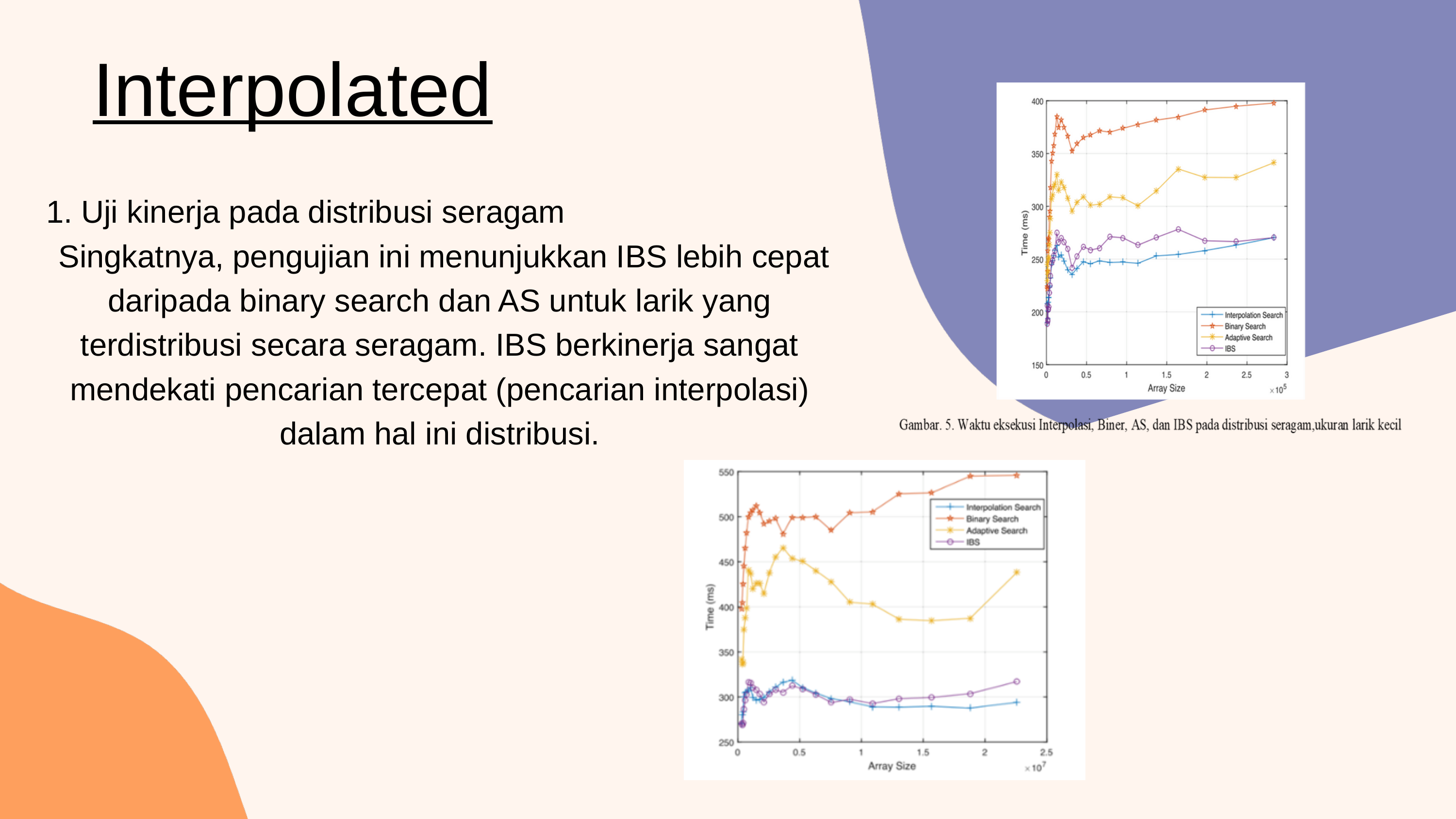

Interpolated

1. Uji kinerja pada distribusi seragam
 Singkatnya, pengujian ini menunjukkan IBS lebih cepat daripada binary search dan AS untuk larik yang terdistribusi secara seragam. IBS berkinerja sangat mendekati pencarian tercepat (pencarian interpolasi) dalam hal ini distribusi.